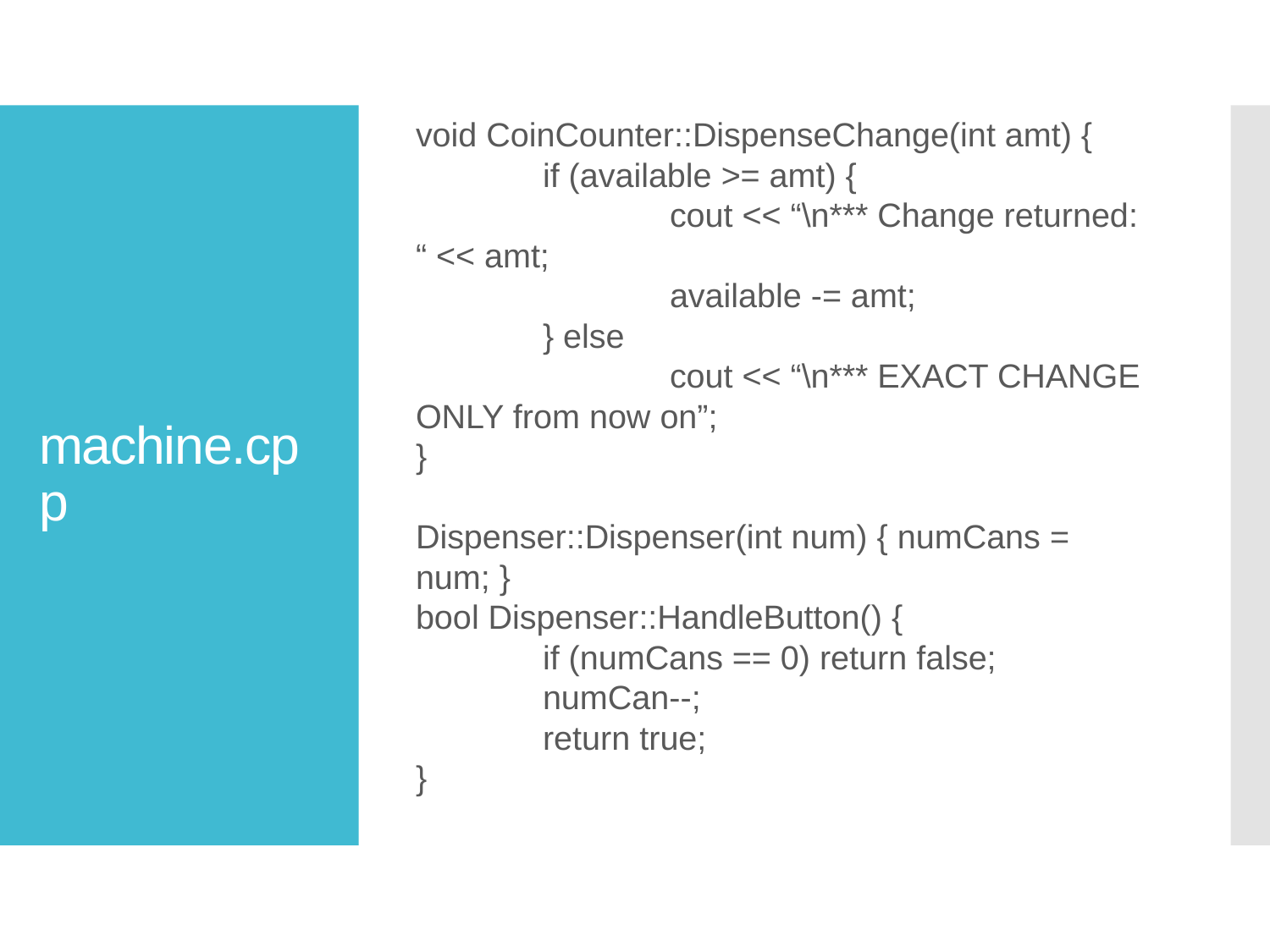

void CoinCounter::DispenseChange(int amt) {
	if (available >= amt) {
		cout << “\n*** Change returned: “ << amt;
		available -= amt;
	} else
		cout << “\n*** EXACT CHANGE ONLY from now on”;
}

Dispenser::Dispenser(int num) { numCans = num; }
bool Dispenser::HandleButton() {
	if (numCans == 0) return false;
	numCan--;
	return true;
}

# machine.cpp